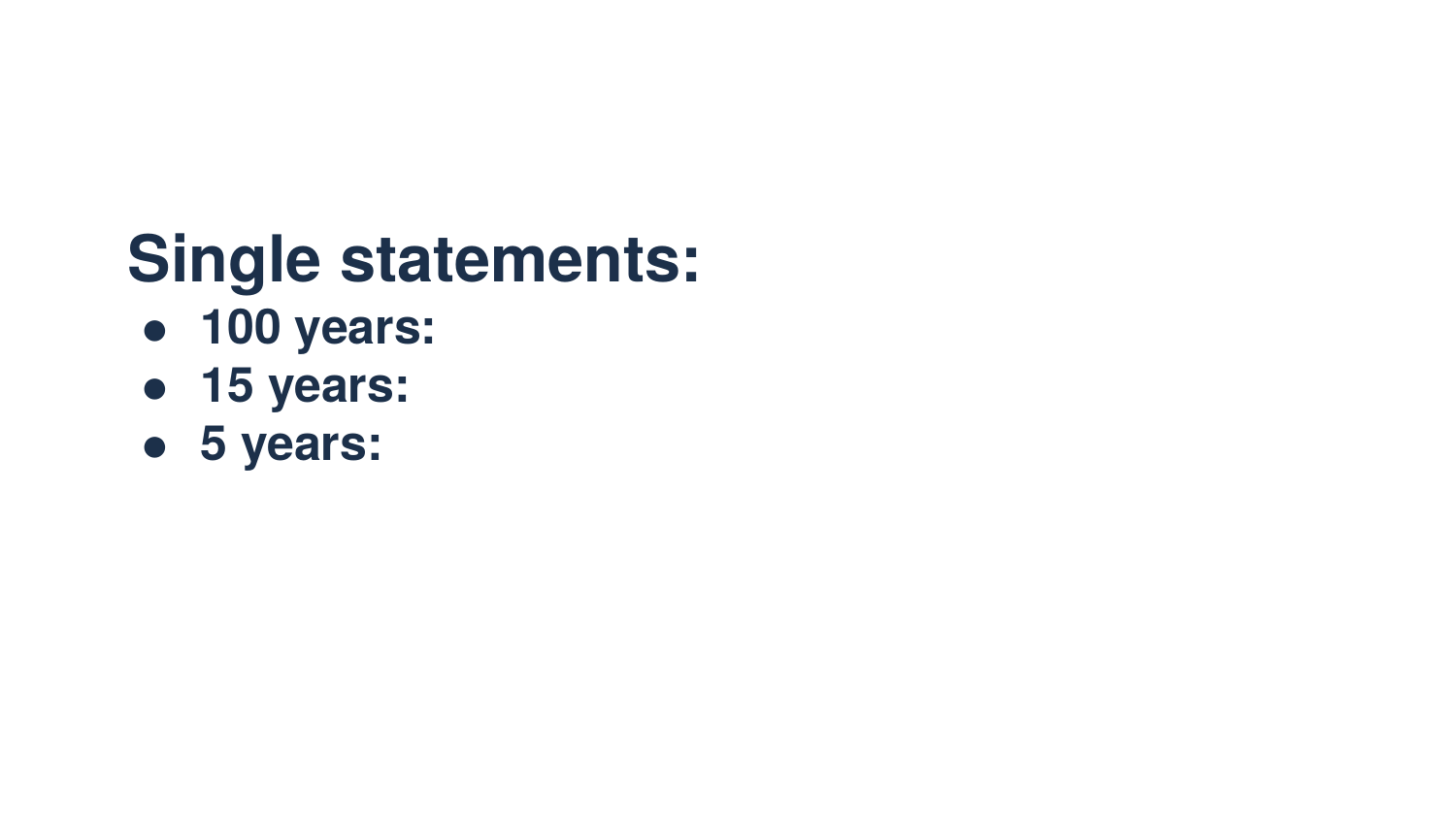

# Single statements:
100 years:
15 years:
5 years: